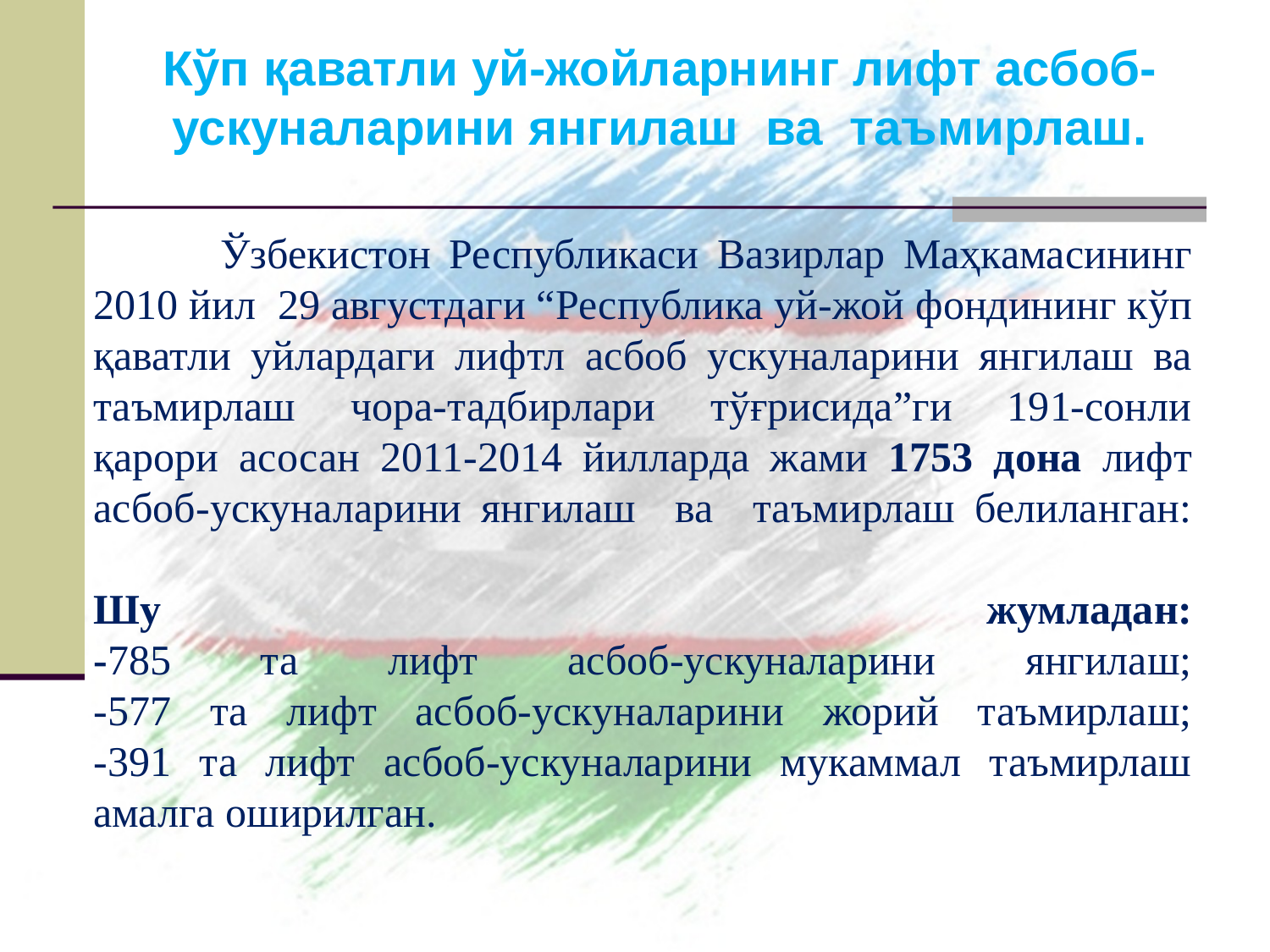

Кўп қаватли уй-жойларнинг лифт асбоб-ускуналарини янгилаш  ва  таъмирлаш.
# Ўзбекистон Республикаси Вазирлар Маҳкамасининг 2010 йил  29 августдаги “Республика уй-жой фондининг кўп қаватли уйлардаги лифтл асбоб ускуналарини янгилаш ва таъмирлаш чора-тадбирлари тўғрисида”ги 191-сонли қарори асосан 2011-2014 йилларда жами 1753 дона лифт асбоб-ускуналарини янгилаш  ва  таъмирлаш белиланган: Шу жумладан: -785 та лифт асбоб-ускуналарини янгилаш; -577 та лифт асбоб-ускуналарини жорий таъмирлаш; -391 та лифт асбоб-ускуналарини мукаммал таъмирлаш амалга оширилган.